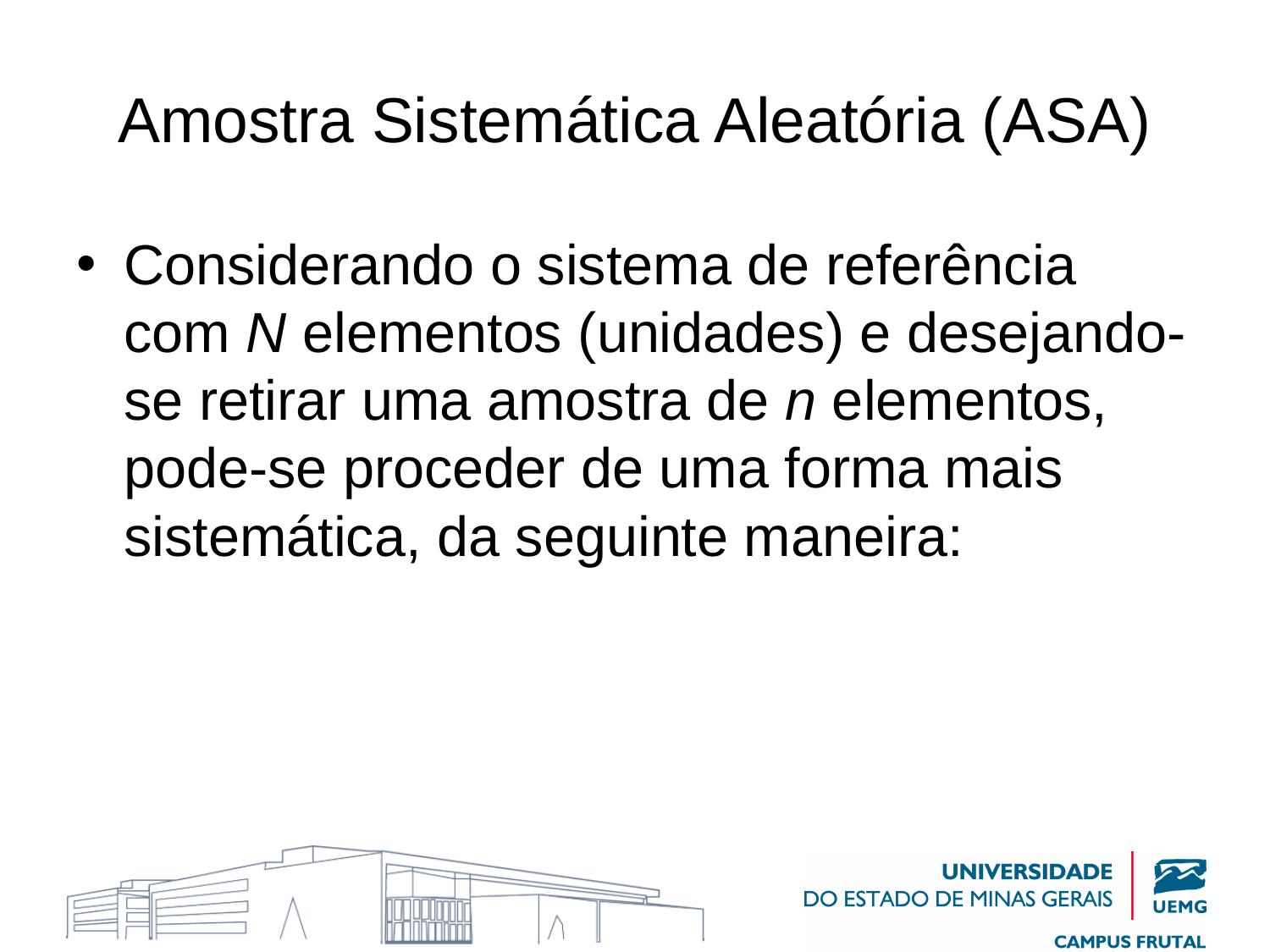

# Amostra Sistemática Aleatória (ASA)
Considerando o sistema de referência com N elementos (unidades) e desejando-se retirar uma amostra de n elementos, pode-se proceder de uma forma mais sistemática, da seguinte maneira: